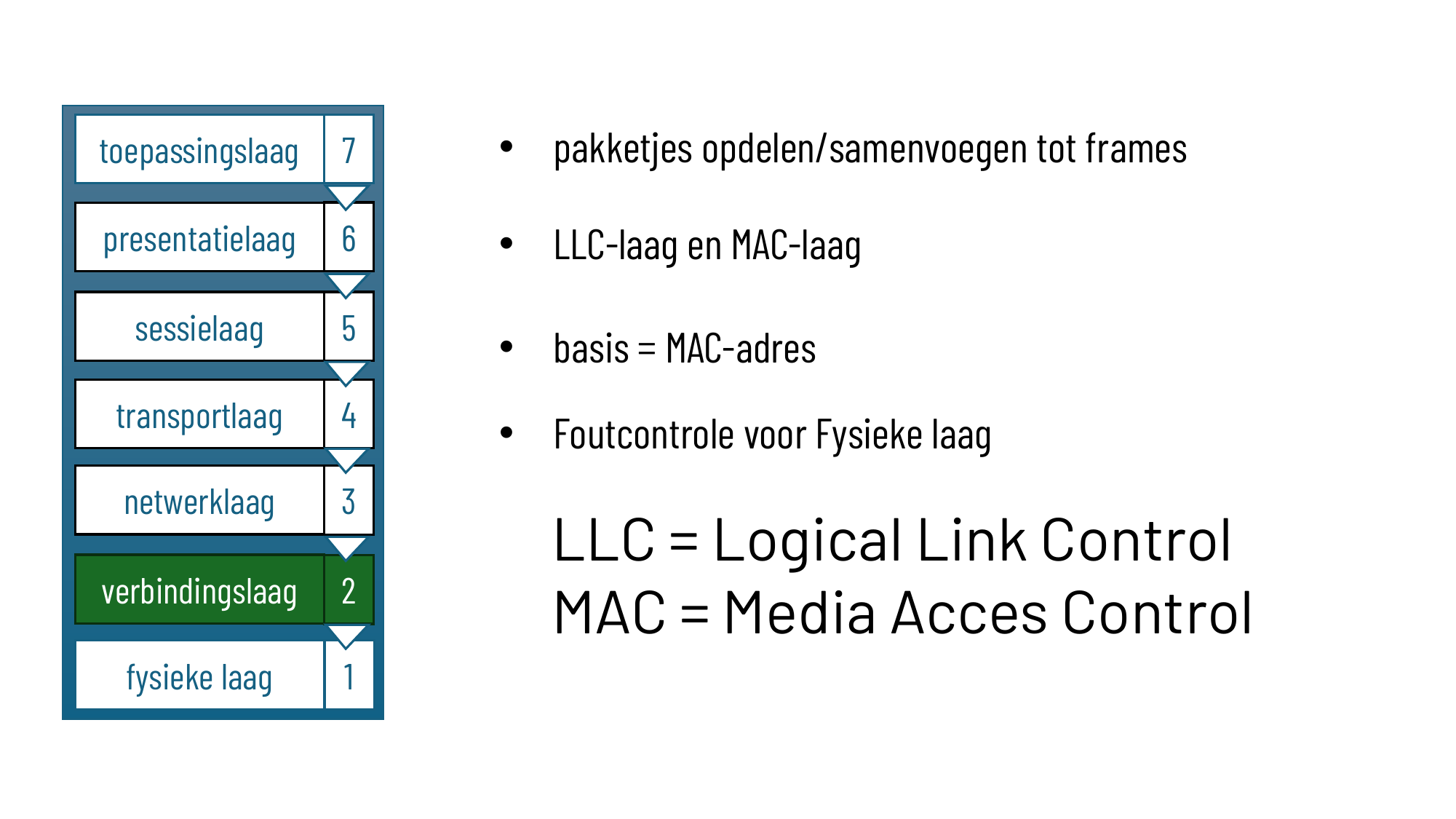

pakketjes opdelen/samenvoegen tot frames
toepassingslaag
7

LLC-laag en MAC-laag
6
presentatielaag

sessielaag
5
basis = MAC-adres

4
transportlaag
Foutcontrole voor Fysieke laag

netwerklaag
3
LLC = Logical Link Control
MAC = Media Acces Control

verbindingslaag
2

fysieke laag
1